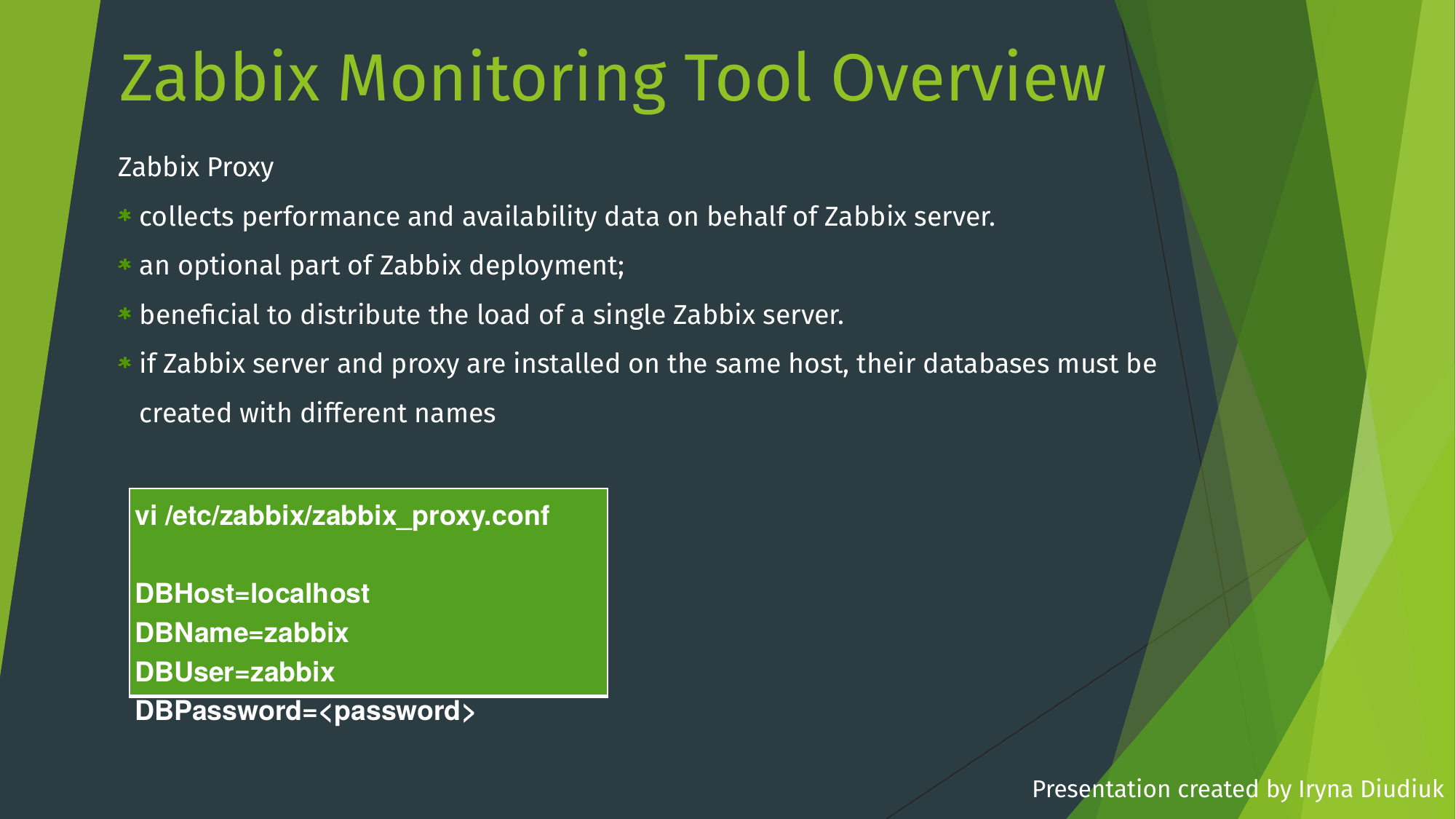

# Zabbix Monitoring Tool Overview
Zabbix Proxy
collects performance and availability data on behalf of Zabbix server.
an optional part of Zabbix deployment;
beneficial to distribute the load of a single Zabbix server.
if Zabbix server and proxy are installed on the same host, their databases must be created with different names

| vi /etc/zabbix/zabbix\_proxy.conf DBHost=localhost DBName=zabbix DBUser=zabbix DBPassword=<password> |
| --- |
Presentation created by Iryna Diudiuk